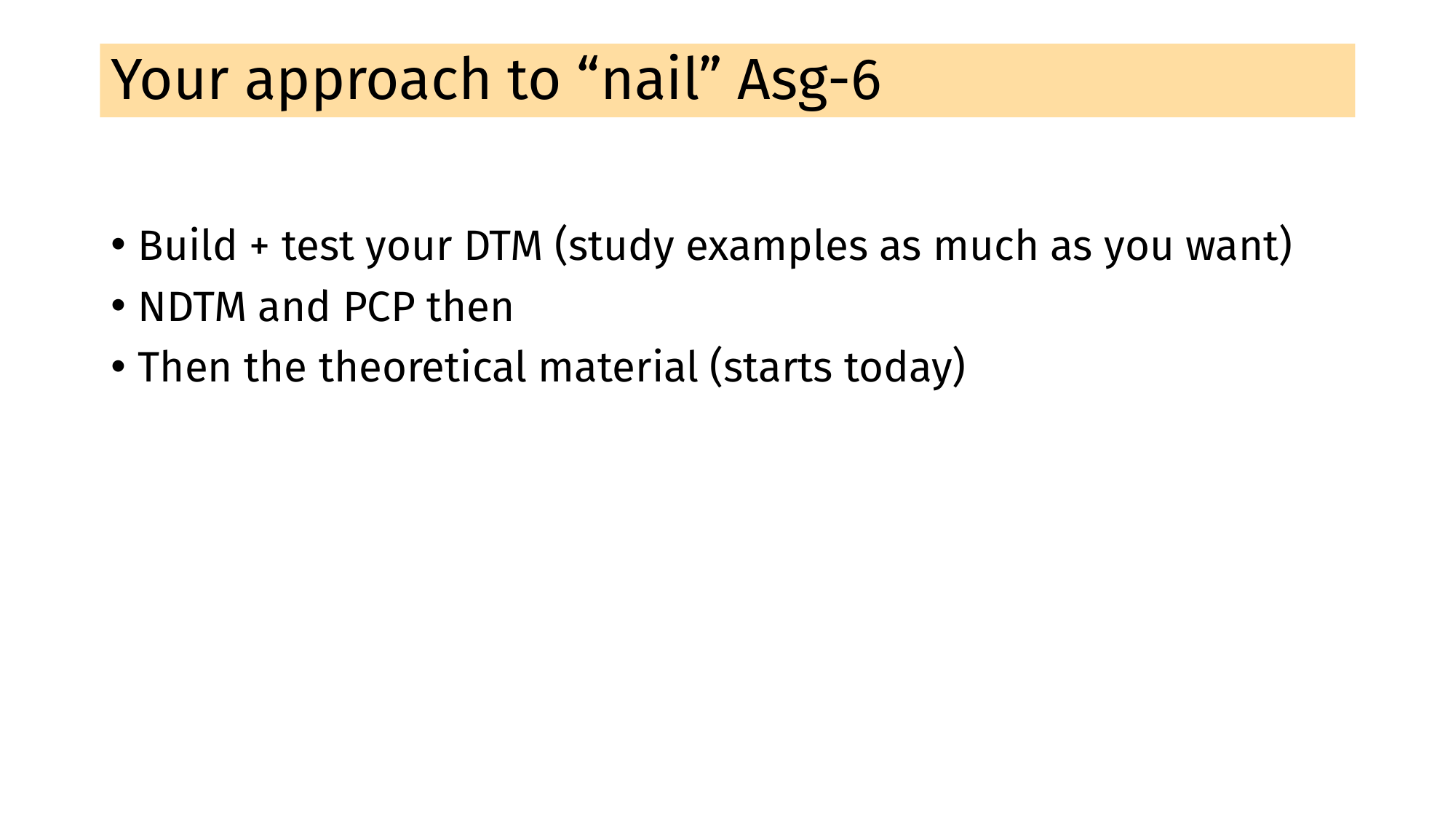

# Your approach to “nail” Asg-6
Build + test your DTM (study examples as much as you want)
NDTM and PCP then
Then the theoretical material (starts today)